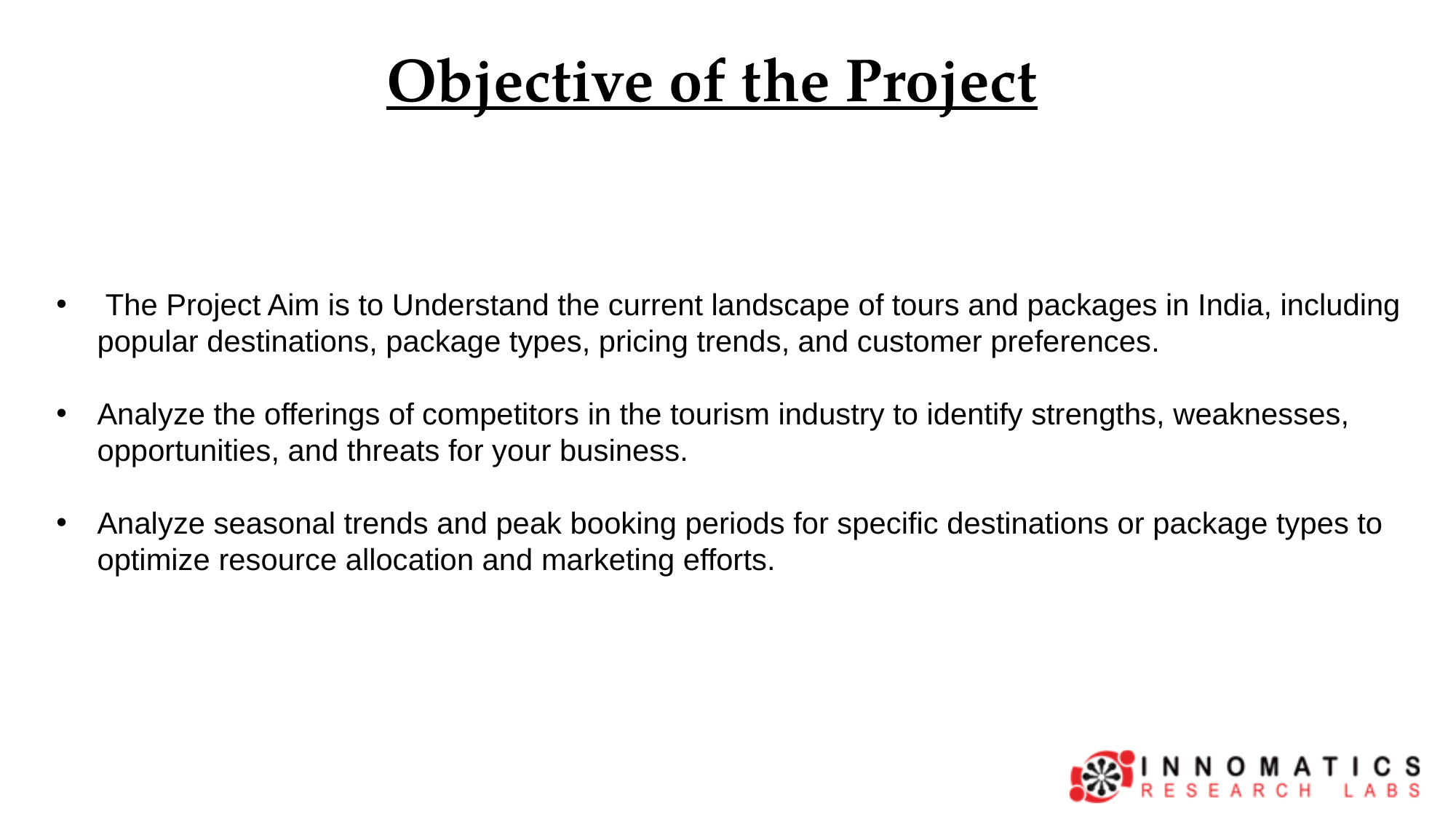

Objective of the Project
 The Project Aim is to Understand the current landscape of tours and packages in India, including popular destinations, package types, pricing trends, and customer preferences.

Analyze the offerings of competitors in the tourism industry to identify strengths, weaknesses, opportunities, and threats for your business.

Analyze seasonal trends and peak booking periods for specific destinations or package types to optimize resource allocation and marketing efforts.